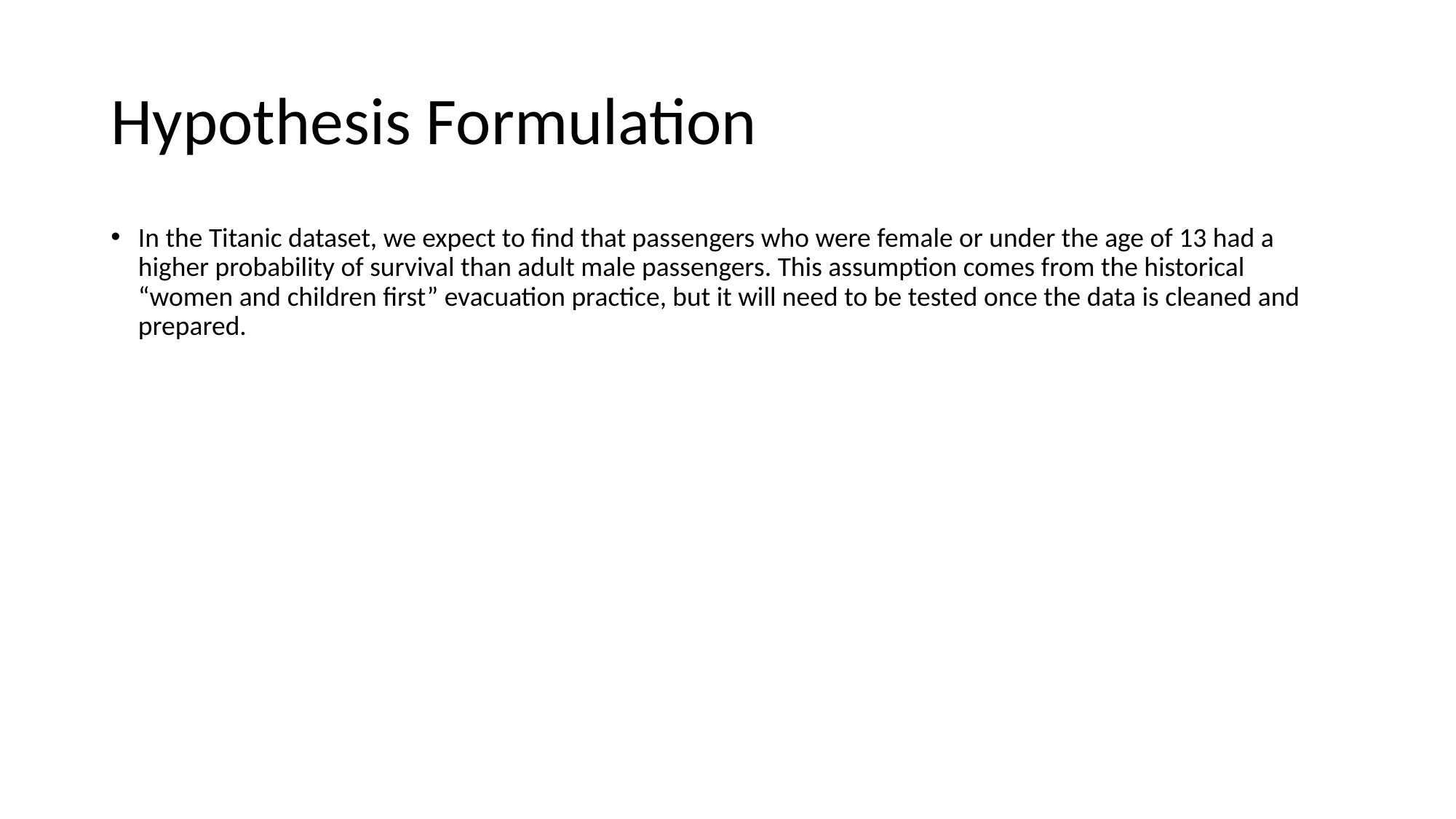

# Hypothesis Formulation
In the Titanic dataset, we expect to find that passengers who were female or under the age of 13 had a higher probability of survival than adult male passengers. This assumption comes from the historical “women and children first” evacuation practice, but it will need to be tested once the data is cleaned and prepared.